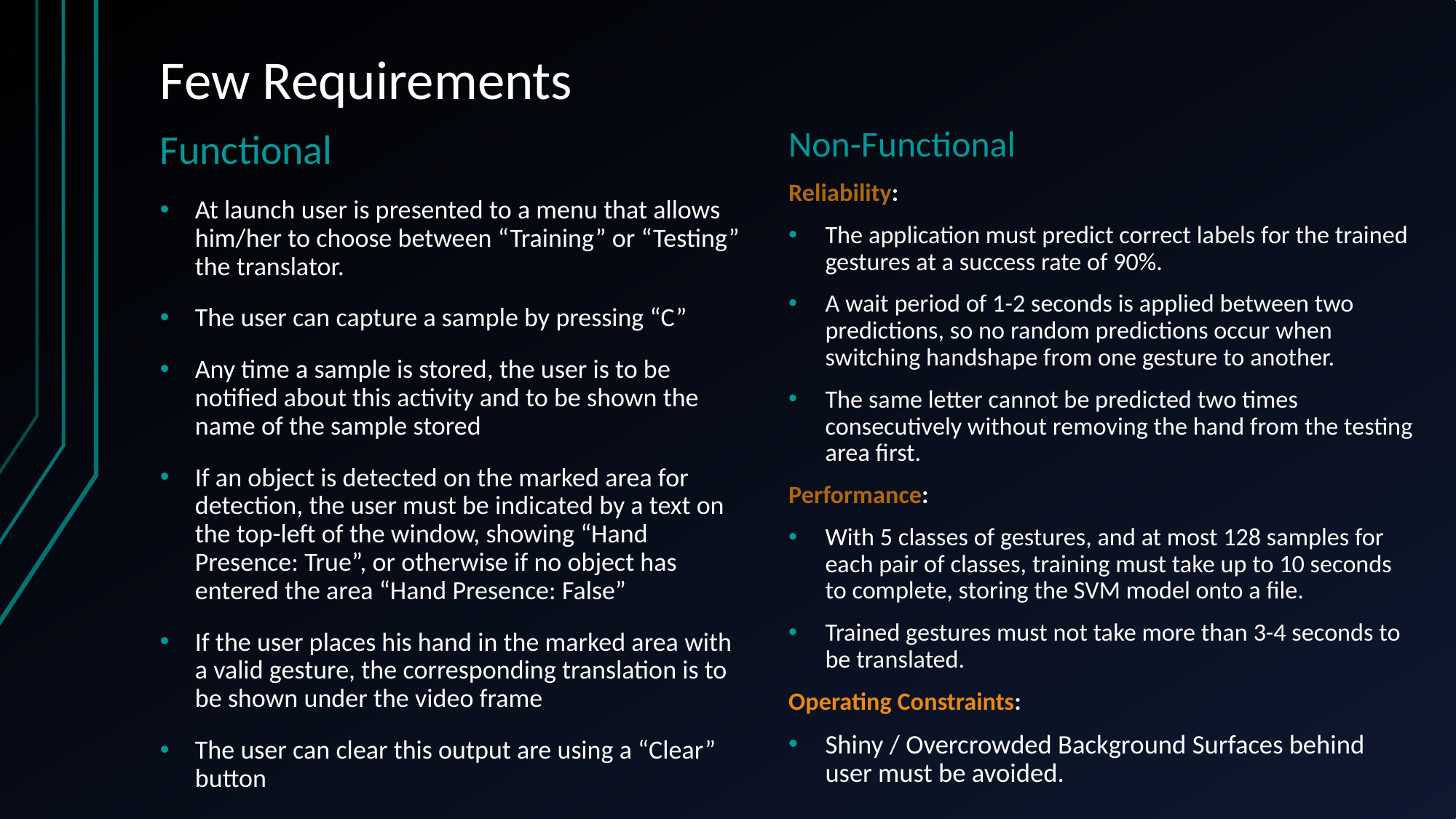

# Few Requirements
Non-Functional
Reliability:
The application must predict correct labels for the trained gestures at a success rate of 90%.
A wait period of 1-2 seconds is applied between two predictions, so no random predictions occur when switching handshape from one gesture to another.
The same letter cannot be predicted two times consecutively without removing the hand from the testing area first.
Performance:
With 5 classes of gestures, and at most 128 samples for each pair of classes, training must take up to 10 seconds to complete, storing the SVM model onto a file.
Trained gestures must not take more than 3-4 seconds to be translated.
Operating Constraints:
Shiny / Overcrowded Background Surfaces behind user must be avoided.

Functional
At launch user is presented to a menu that allows him/her to choose between “Training” or “Testing” the translator.
The user can capture a sample by pressing “C”
Any time a sample is stored, the user is to be notified about this activity and to be shown the name of the sample stored
If an object is detected on the marked area for detection, the user must be indicated by a text on the top-left of the window, showing “Hand Presence: True”, or otherwise if no object has entered the area “Hand Presence: False”
If the user places his hand in the marked area with a valid gesture, the corresponding translation is to be shown under the video frame
The user can clear this output are using a “Clear” button